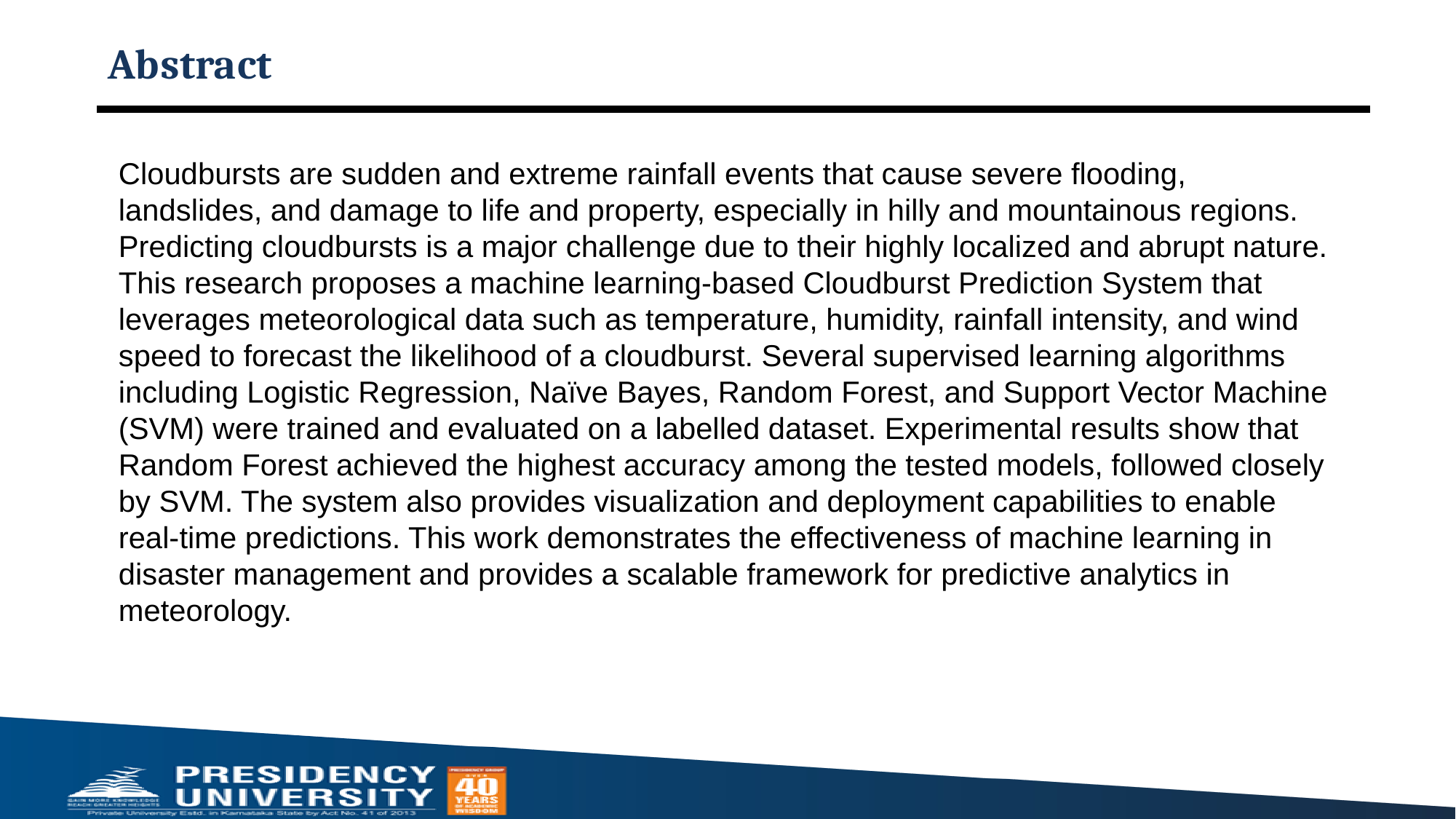

# Abstract
Cloudbursts are sudden and extreme rainfall events that cause severe flooding, landslides, and damage to life and property, especially in hilly and mountainous regions. Predicting cloudbursts is a major challenge due to their highly localized and abrupt nature. This research proposes a machine learning-based Cloudburst Prediction System that leverages meteorological data such as temperature, humidity, rainfall intensity, and wind speed to forecast the likelihood of a cloudburst. Several supervised learning algorithms including Logistic Regression, Naïve Bayes, Random Forest, and Support Vector Machine (SVM) were trained and evaluated on a labelled dataset. Experimental results show that Random Forest achieved the highest accuracy among the tested models, followed closely by SVM. The system also provides visualization and deployment capabilities to enable real-time predictions. This work demonstrates the effectiveness of machine learning in disaster management and provides a scalable framework for predictive analytics in meteorology.